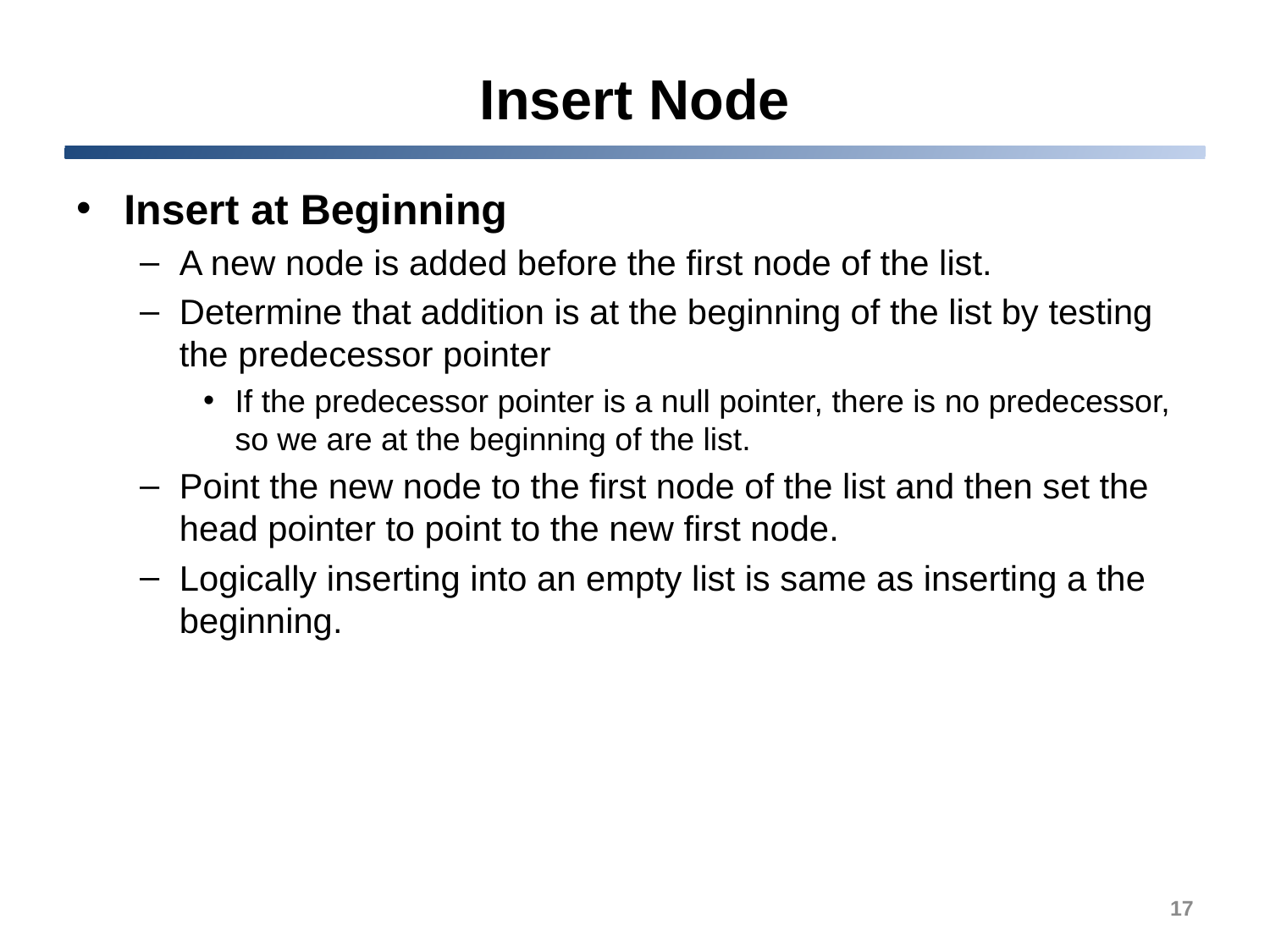

# Insert Node
Insert at Beginning
A new node is added before the first node of the list.
Determine that addition is at the beginning of the list by testing the predecessor pointer
If the predecessor pointer is a null pointer, there is no predecessor, so we are at the beginning of the list.
Point the new node to the first node of the list and then set the head pointer to point to the new first node.
Logically inserting into an empty list is same as inserting a the beginning.

17